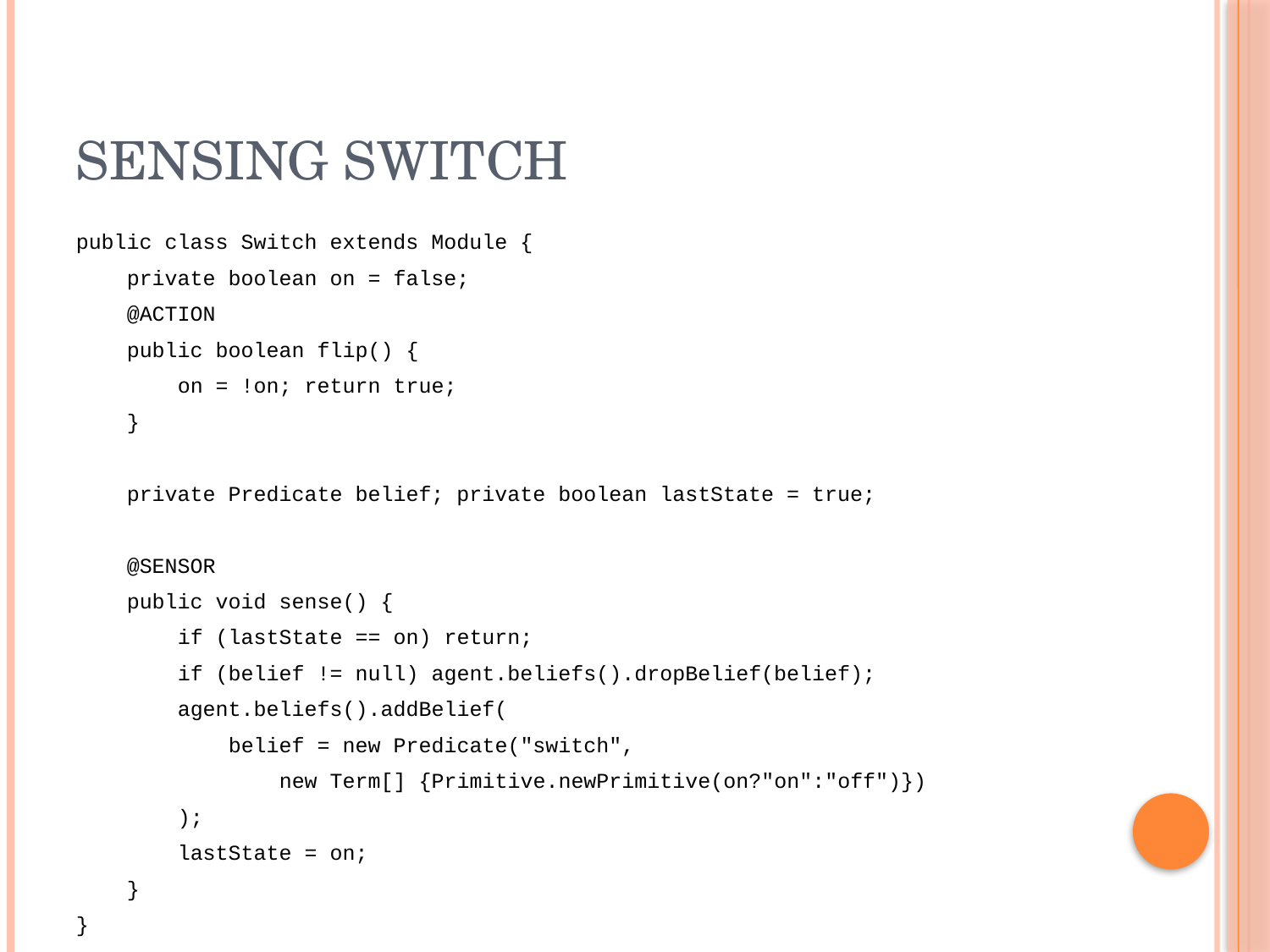

# Sensing Switch
public class Switch extends Module {
    private boolean on = false;
    @ACTION
    public boolean flip() {
        on = !on; return true;
    }

    private Predicate belief; private boolean lastState = true;

    @SENSOR
    public void sense() {
        if (lastState == on) return;
        if (belief != null) agent.beliefs().dropBelief(belief);
        agent.beliefs().addBelief(
            belief = new Predicate("switch",
                new Term[] {Primitive.newPrimitive(on?"on":"off")})
        );
        lastState = on;
    }
}